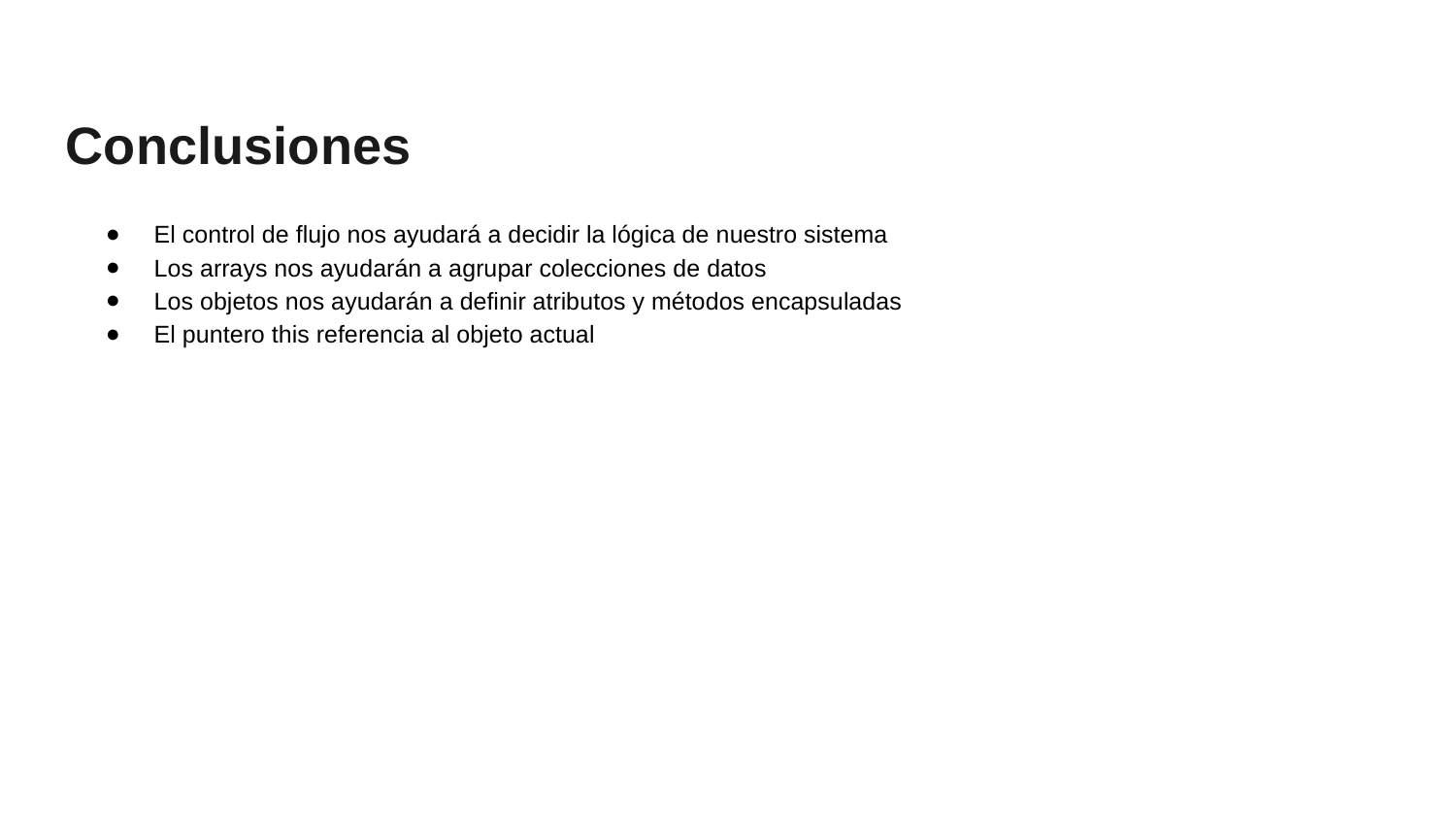

Conclusiones

El control de flujo nos ayudará a decidir la lógica de nuestro sistema
Los arrays nos ayudarán a agrupar colecciones de datos
Los objetos nos ayudarán a definir atributos y métodos encapsuladas
El puntero this referencia al objeto actual